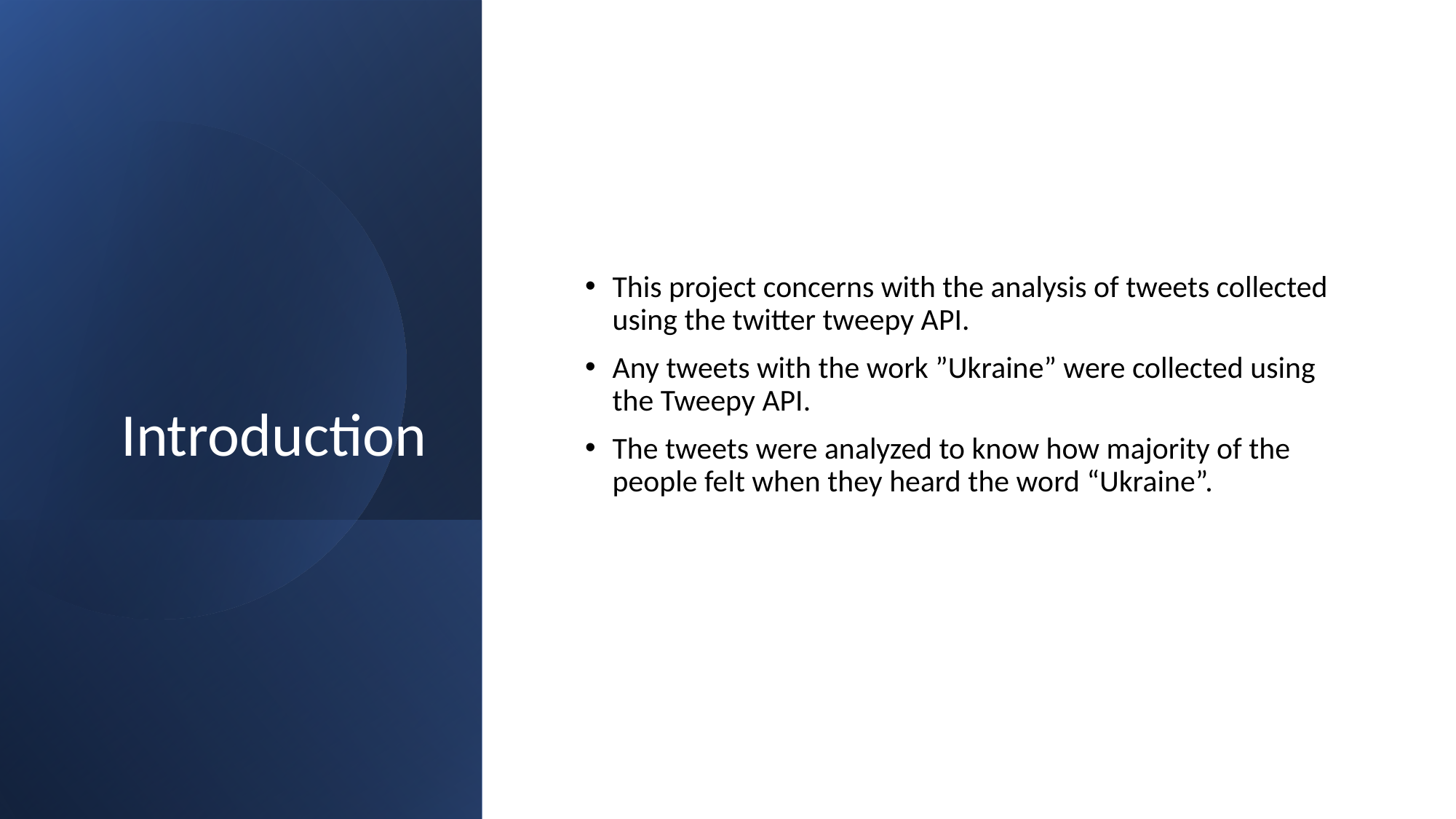

# Introduction
This project concerns with the analysis of tweets collected using the twitter tweepy API.
Any tweets with the work ”Ukraine” were collected using the Tweepy API.
The tweets were analyzed to know how majority of the people felt when they heard the word “Ukraine”.